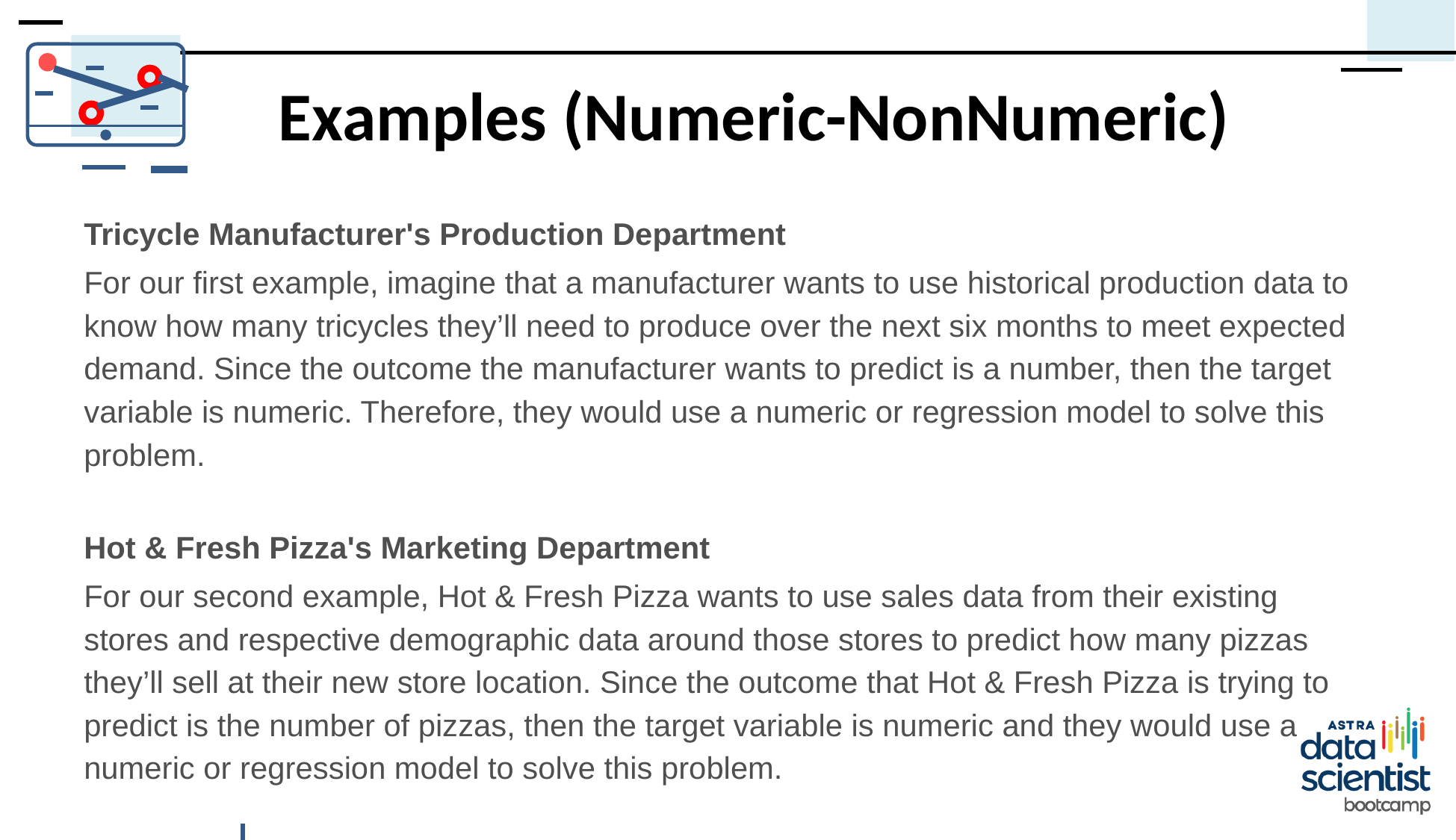

# Examples (Numeric-NonNumeric)
Tricycle Manufacturer's Production Department
For our first example, imagine that a manufacturer wants to use historical production data to know how many tricycles they’ll need to produce over the next six months to meet expected demand. Since the outcome the manufacturer wants to predict is a number, then the target variable is numeric. Therefore, they would use a numeric or regression model to solve this problem.

Hot & Fresh Pizza's Marketing Department
For our second example, Hot & Fresh Pizza wants to use sales data from their existing stores and respective demographic data around those stores to predict how many pizzas they’ll sell at their new store location. Since the outcome that Hot & Fresh Pizza is trying to predict is the number of pizzas, then the target variable is numeric and they would use a numeric or regression model to solve this problem.